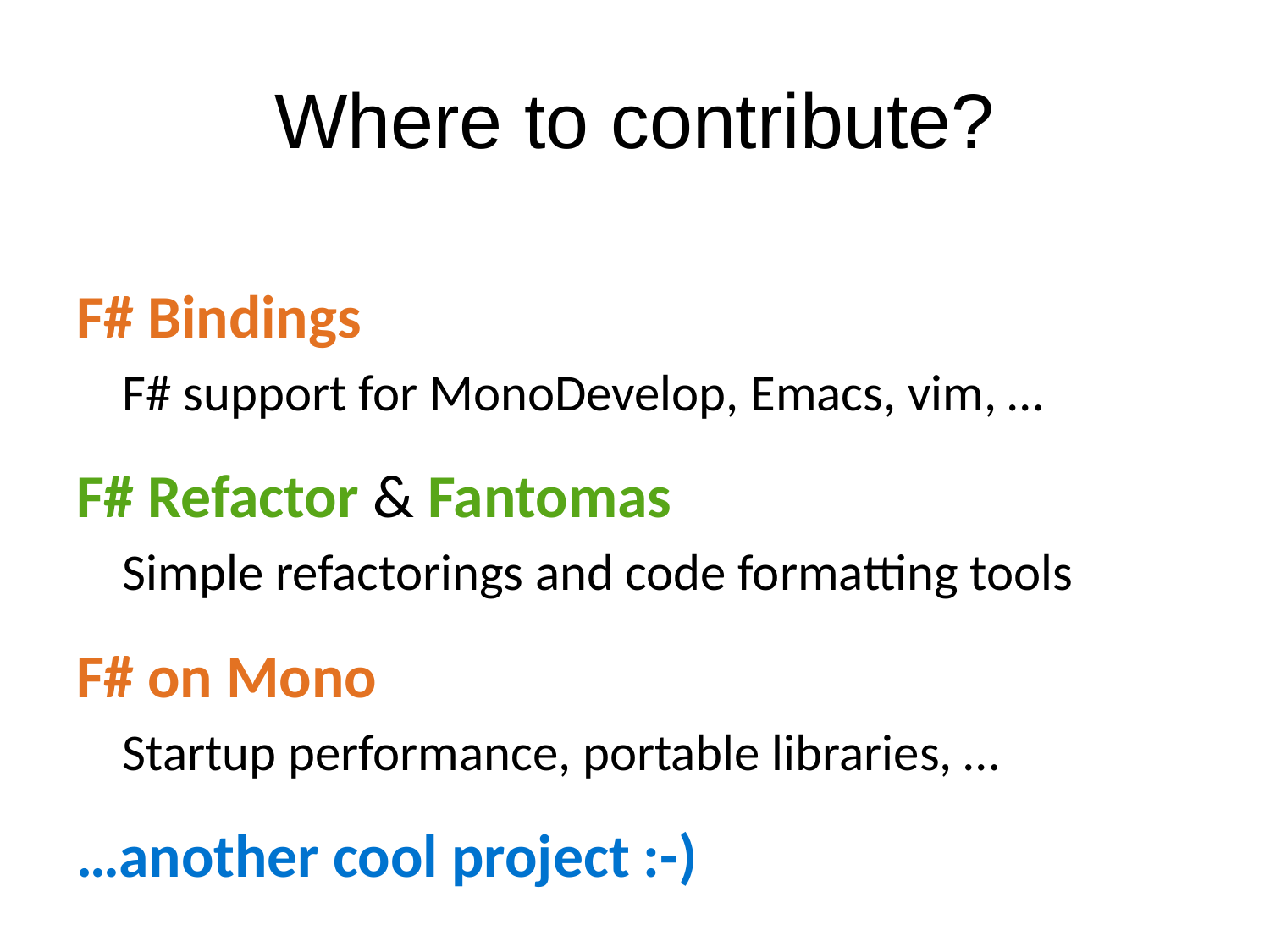

# Where to contribute?
F# Bindings
F# support for MonoDevelop, Emacs, vim, …
F# Refactor & Fantomas
Simple refactorings and code formatting tools
F# on Mono
Startup performance, portable libraries, …
…another cool project :-)